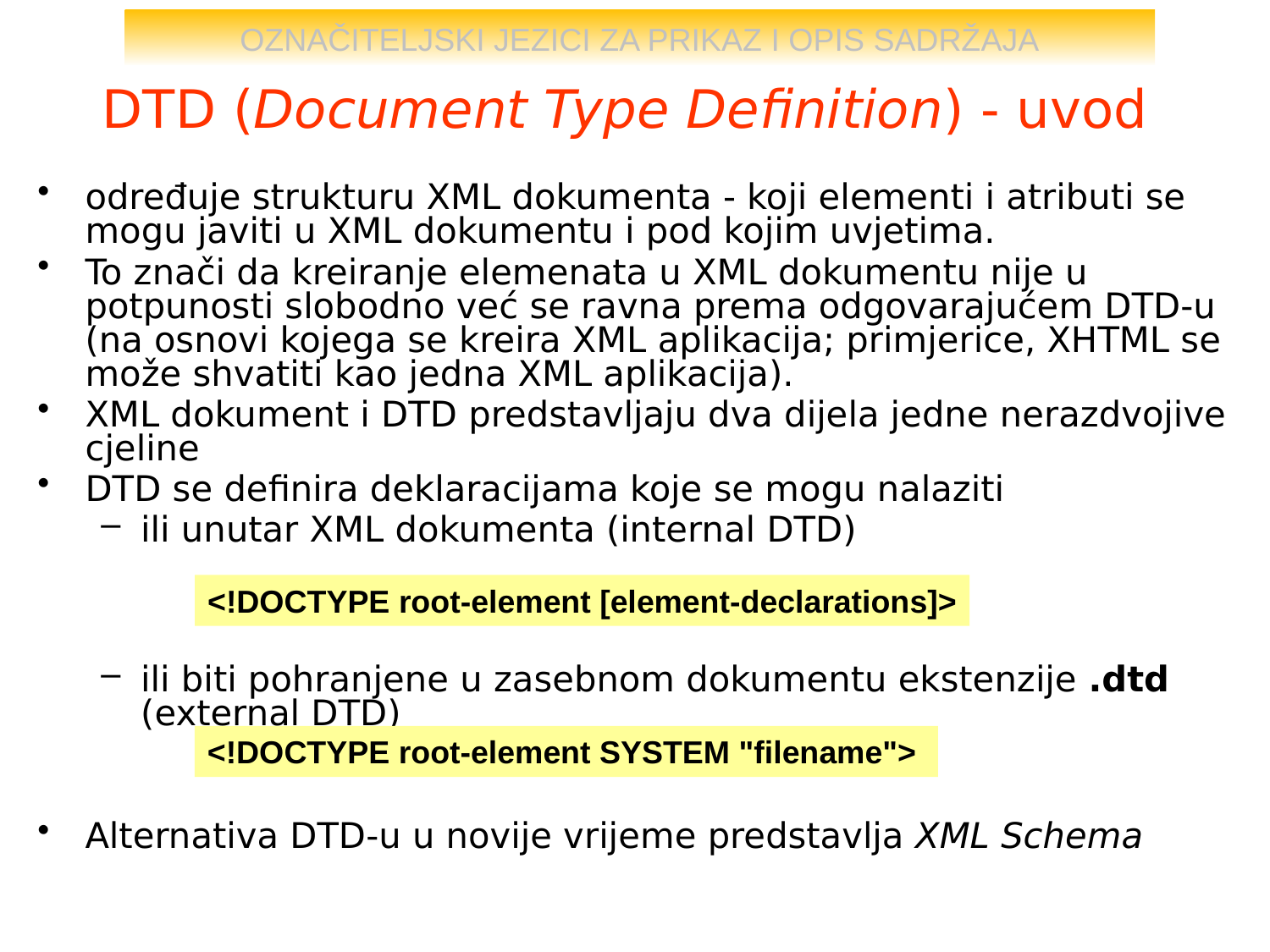

# DTD (Document Type Definition) - uvod
određuje strukturu XML dokumenta - koji elementi i atributi se mogu javiti u XML dokumentu i pod kojim uvjetima.
To znači da kreiranje elemenata u XML dokumentu nije u potpunosti slobodno već se ravna prema odgovarajućem DTD-u (na osnovi kojega se kreira XML aplikacija; primjerice, XHTML se može shvatiti kao jedna XML aplikacija).
XML dokument i DTD predstavljaju dva dijela jedne nerazdvojive cjeline
DTD se definira deklaracijama koje se mogu nalaziti
ili unutar XML dokumenta (internal DTD)

ili biti pohranjene u zasebnom dokumentu ekstenzije .dtd (external DTD)

Alternativa DTD-u u novije vrijeme predstavlja XML Schema
<!DOCTYPE root-element [element-declarations]>
<!DOCTYPE root-element SYSTEM "filename">